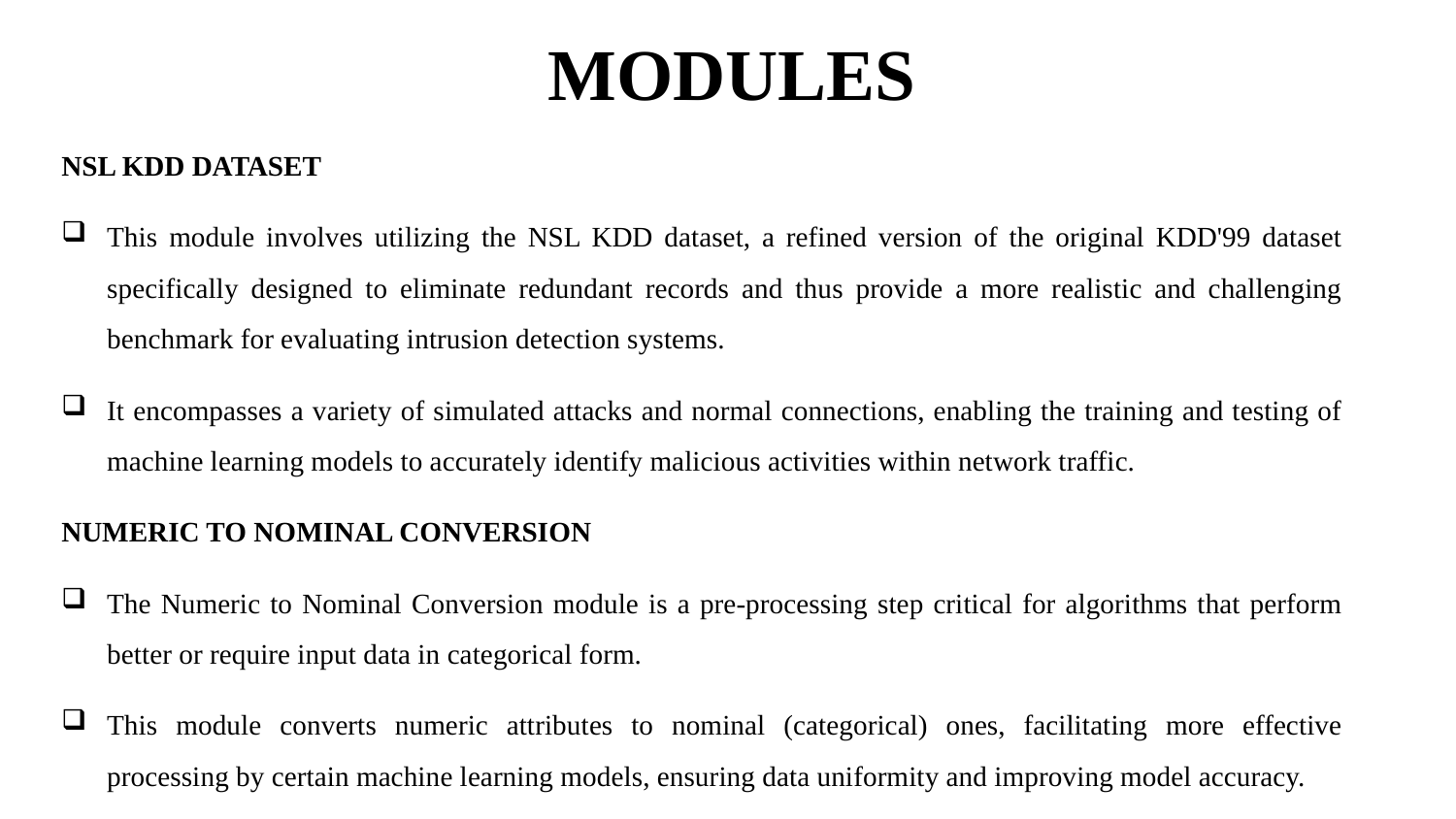

# MODULES
NSL KDD DATASET
This module involves utilizing the NSL KDD dataset, a refined version of the original KDD'99 dataset specifically designed to eliminate redundant records and thus provide a more realistic and challenging benchmark for evaluating intrusion detection systems.
It encompasses a variety of simulated attacks and normal connections, enabling the training and testing of machine learning models to accurately identify malicious activities within network traffic.
NUMERIC TO NOMINAL CONVERSION
The Numeric to Nominal Conversion module is a pre-processing step critical for algorithms that perform better or require input data in categorical form.
This module converts numeric attributes to nominal (categorical) ones, facilitating more effective processing by certain machine learning models, ensuring data uniformity and improving model accuracy.